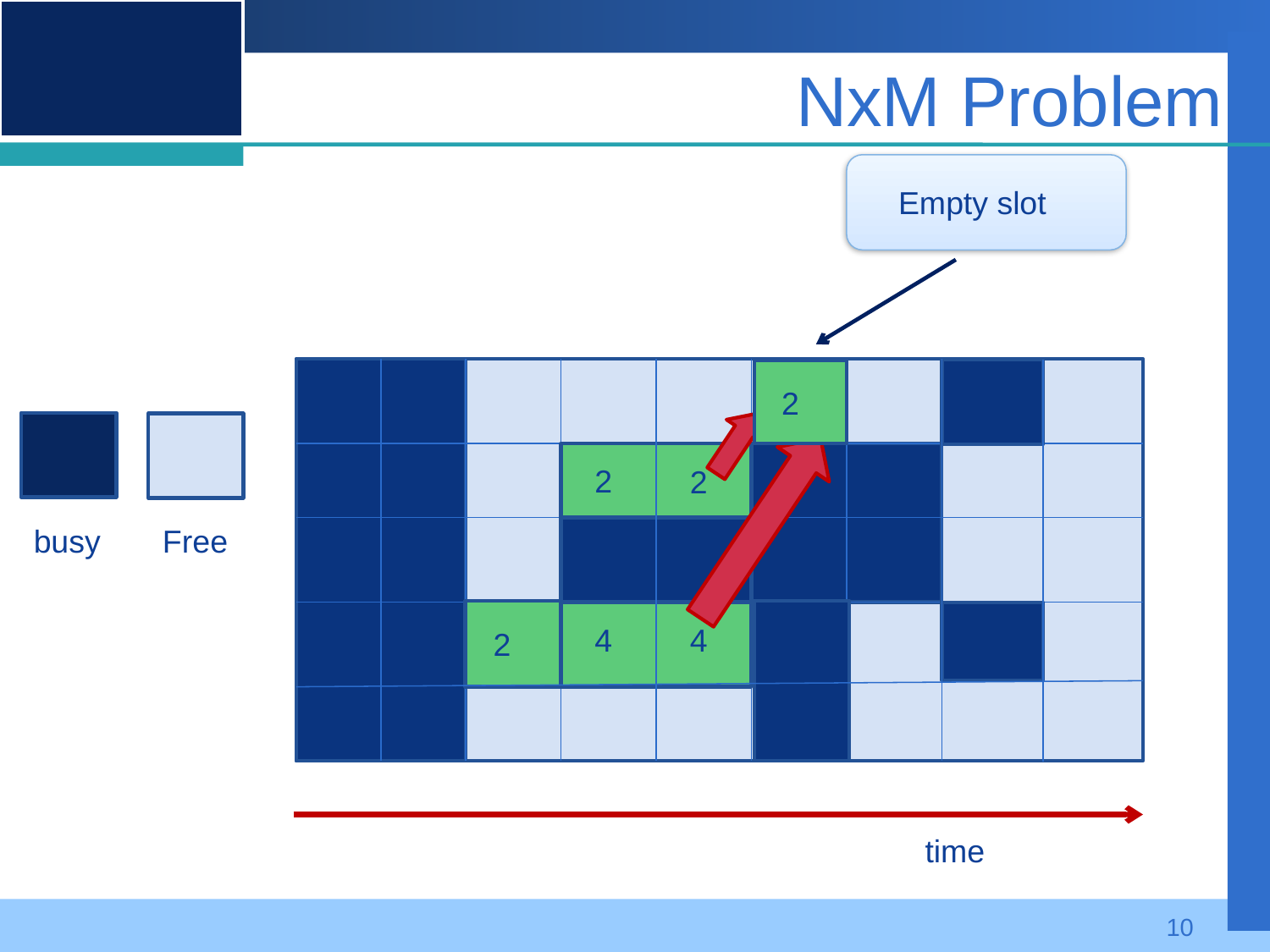

NxM Problem

Empty slot

2

2
2

busy       Free

2

4
4

time
10